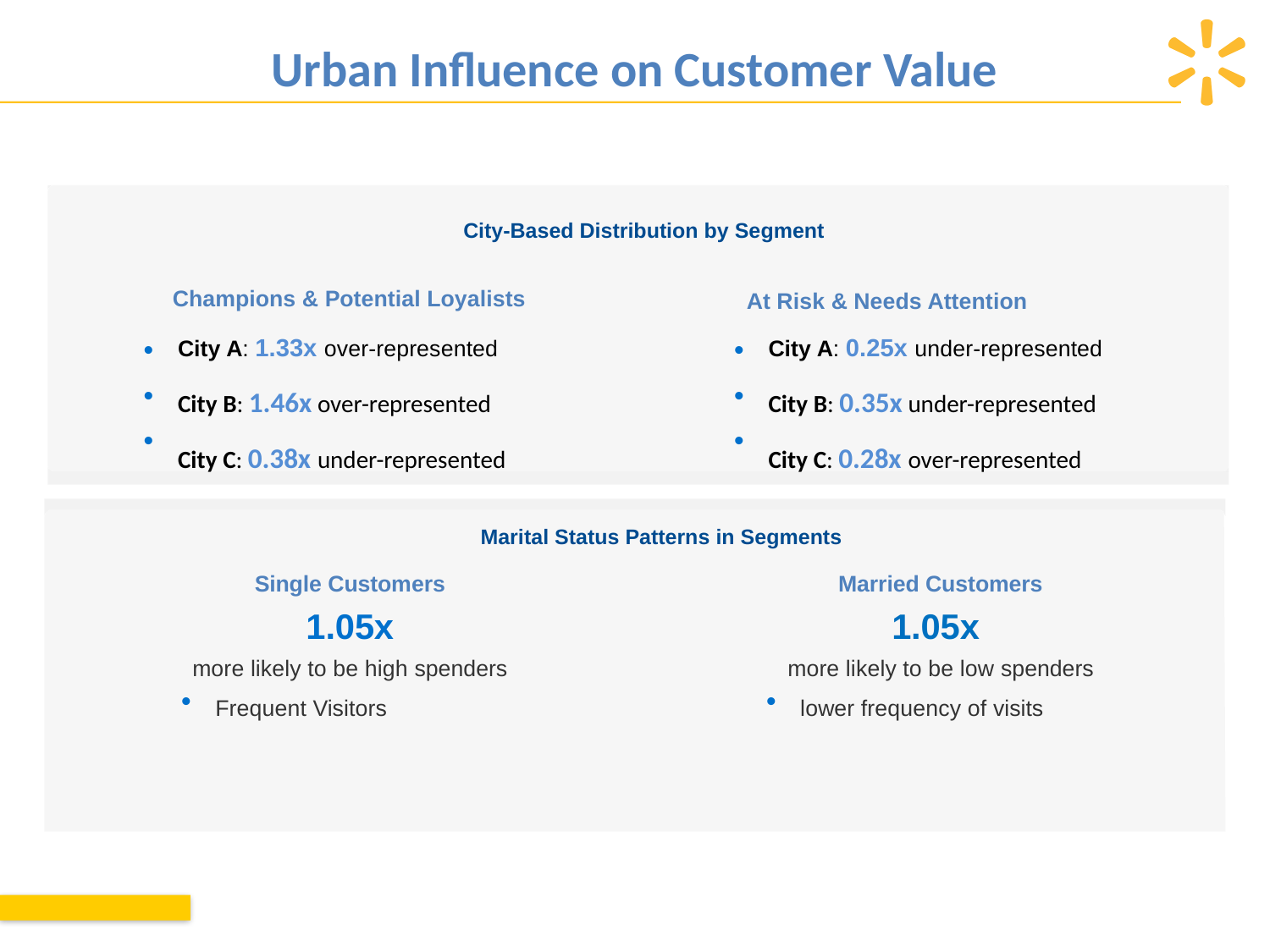

# Urban Influence on Customer Value

City-Based Distribution by Segment
Champions & Potential Loyalists
At Risk & Needs Attention
•
•
•
•
•
•
City A: 1.33x over-represented
City B: 1.46x over-represented
City C: 0.38x under-represented
City A: 0.25x under-represented
City B: 0.35x under-represented
City C: 0.28x over-represented

           Marital Status Patterns in Segments
Single Customers
1.05x
more likely to be high spenders
Frequent Visitors
Married Customers
1.05x
more likely to be low spenders
lower frequency of visits
•

•